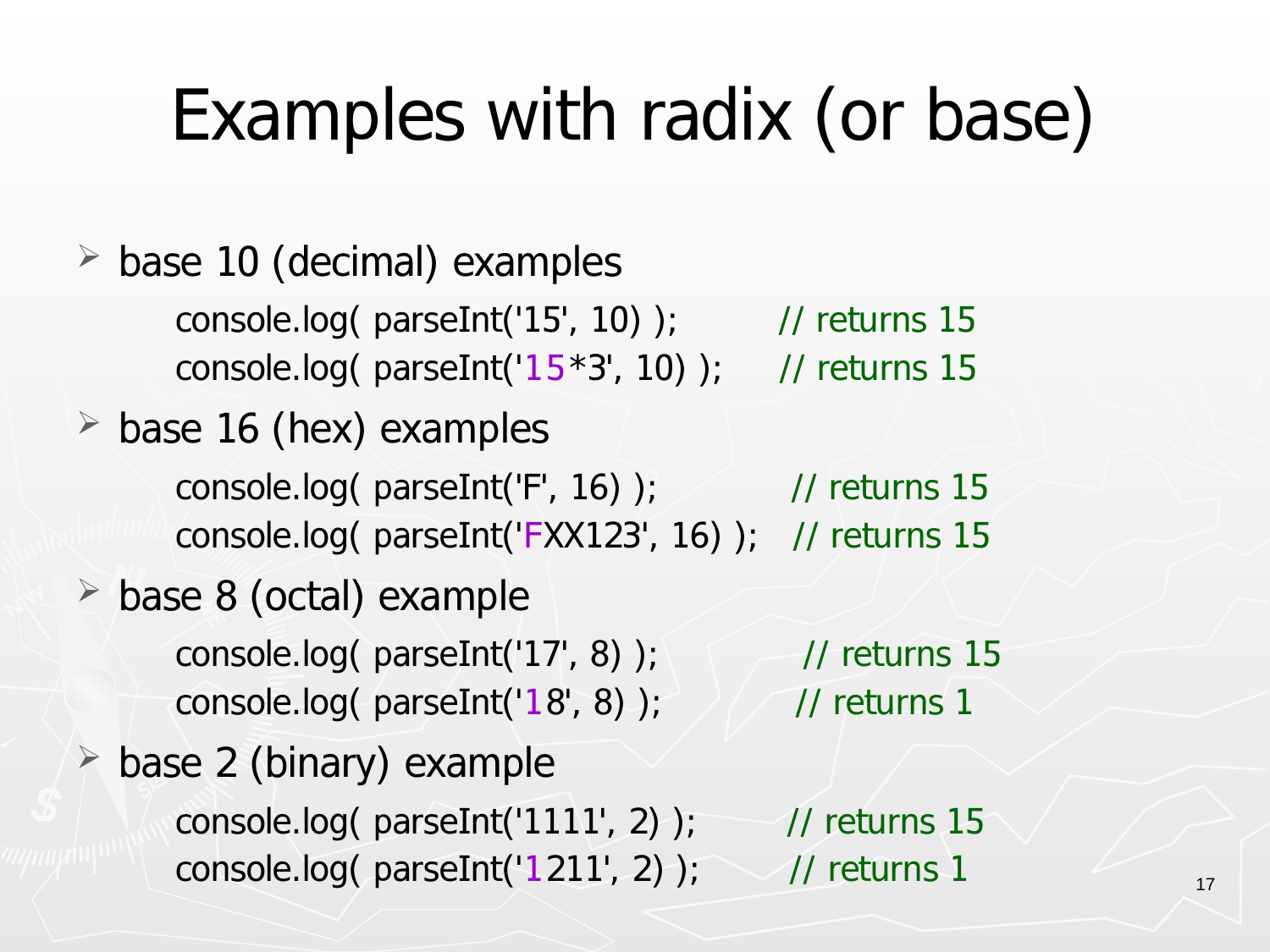

# Examples with radix (or base)
base 10 (decimal) examples
console.log( parseInt('15', 10) );         // returns 15
console.log( parseInt('15*3', 10) );     // returns 15
base 16 (hex) examples
console.log( parseInt('F', 16) );            // returns 15
console.log( parseInt('FXX123', 16) );   // returns 15
base 8 (octal) example
console.log( parseInt('17', 8) );             // returns 15
console.log( parseInt('18', 8) );            // returns 1
base 2 (binary) example
console.log( parseInt('1111', 2) );        // returns 15
console.log( parseInt('1211', 2) );        // returns 1

17